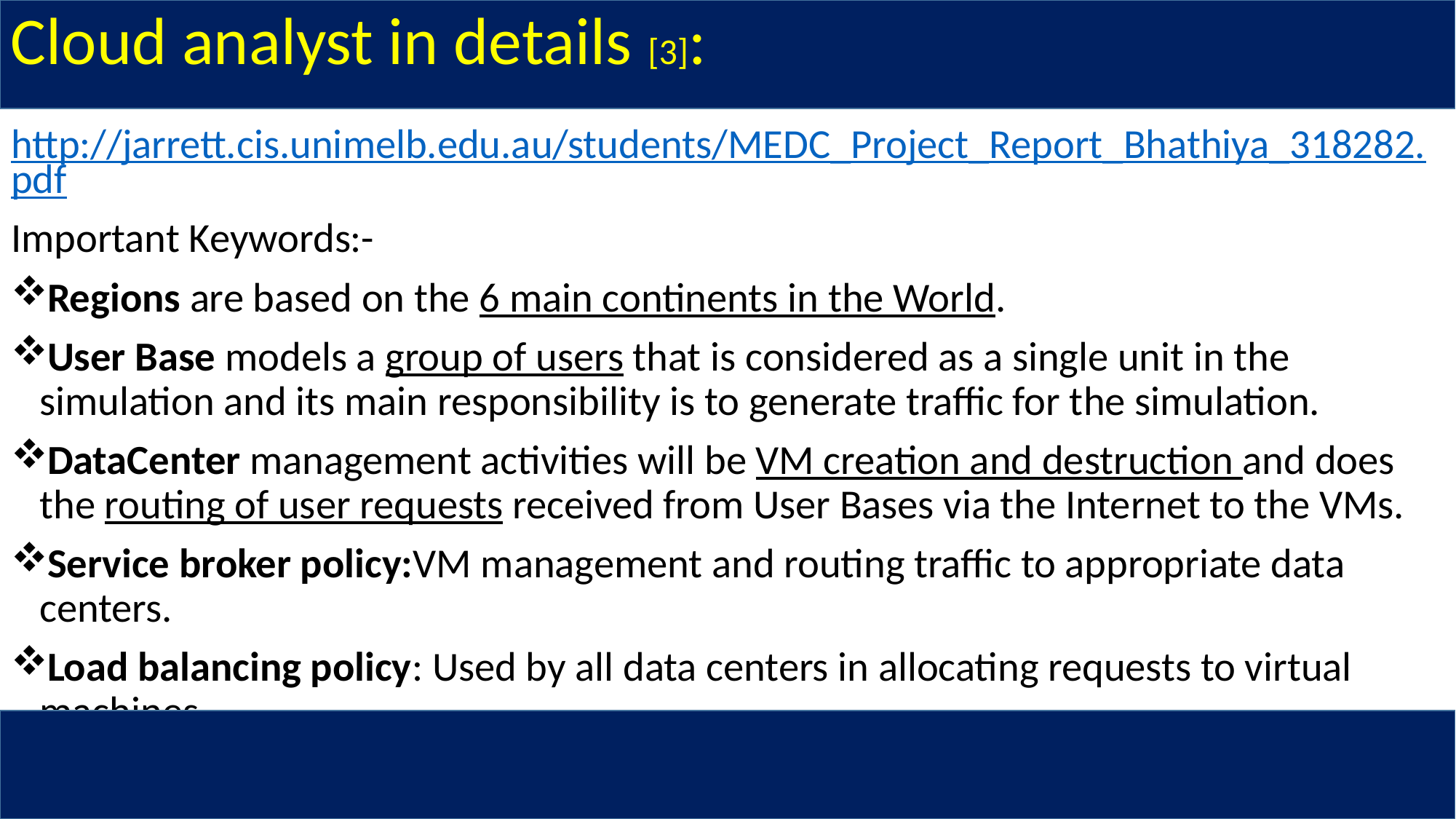

Cloud analyst in details [3]:

http://jarrett.cis.unimelb.edu.au/students/MEDC_Project_Report_Bhathiya_318282.pdf
Important Keywords:-
Regions are based on the 6 main continents in the World.
User Base models a group of users that is considered as a single unit in the simulation and its main responsibility is to generate traffic for the simulation.
DataCenter management activities will be VM creation and destruction and does the routing of user requests received from User Bases via the Internet to the VMs.
Service broker policy:VM management and routing traffic to appropriate data centers.
Load balancing policy: Used by all data centers in allocating requests to virtual machines